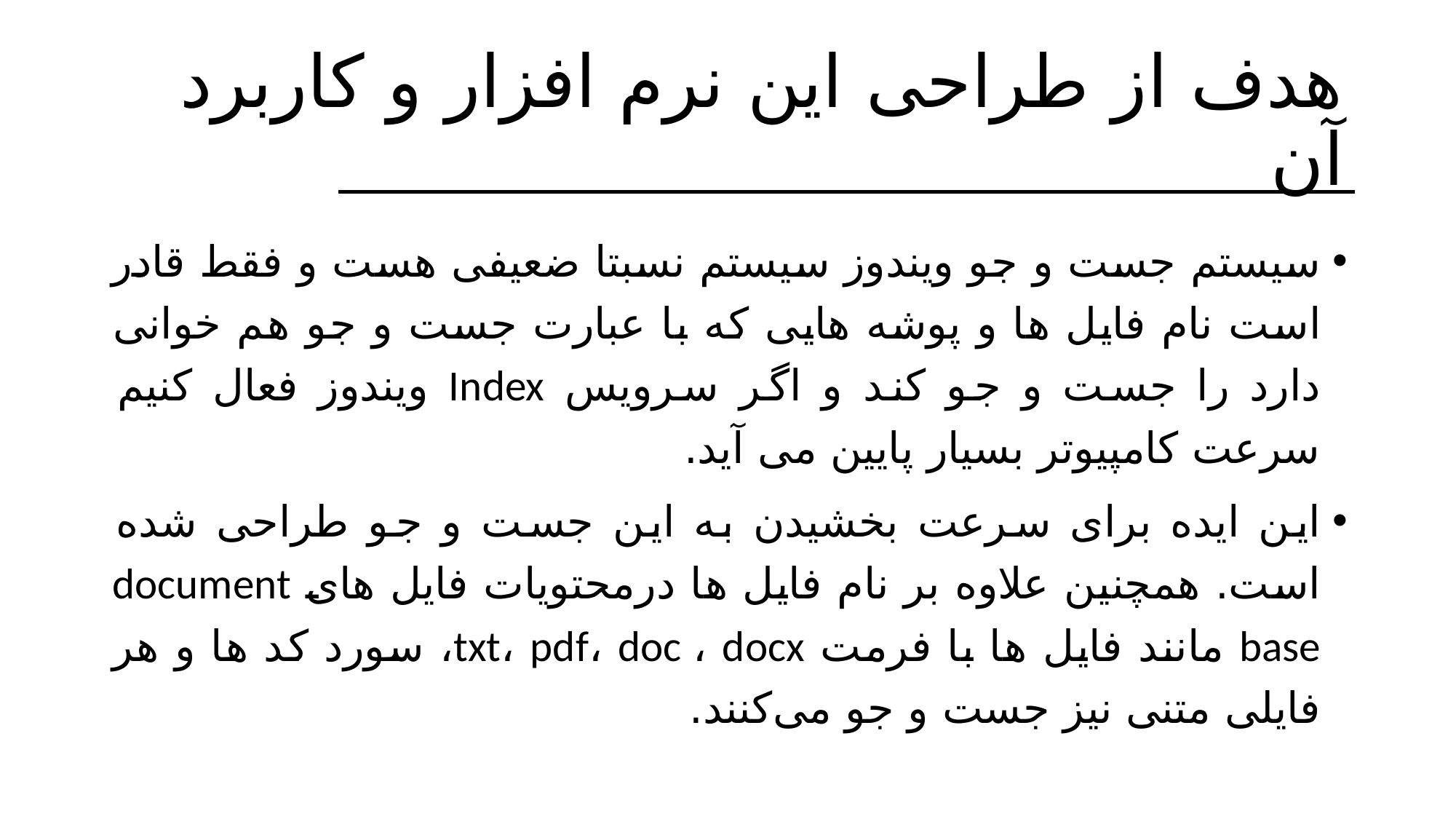

# هدف از طراحی این نرم افزار و کاربرد آن
سیستم جست و جو ویندوز سیستم نسبتا ضعیفی هست و فقط قادر است نام فایل ها و پوشه هایی که با عبارت جست و جو هم خوانی دارد را جست و جو کند و اگر سرویس Index ویندوز فعال کنیم سرعت کامپیوتر بسیار پایین می آید.
این ایده برای سرعت بخشیدن به این جست و جو طراحی شده است. همچنین علاوه بر نام فایل ها درمحتویات فایل های document base مانند فایل ها با فرمت txt، pdf، doc ، docx، سورد کد ها و هر فایلی متنی نیز جست و جو می‌کنند.